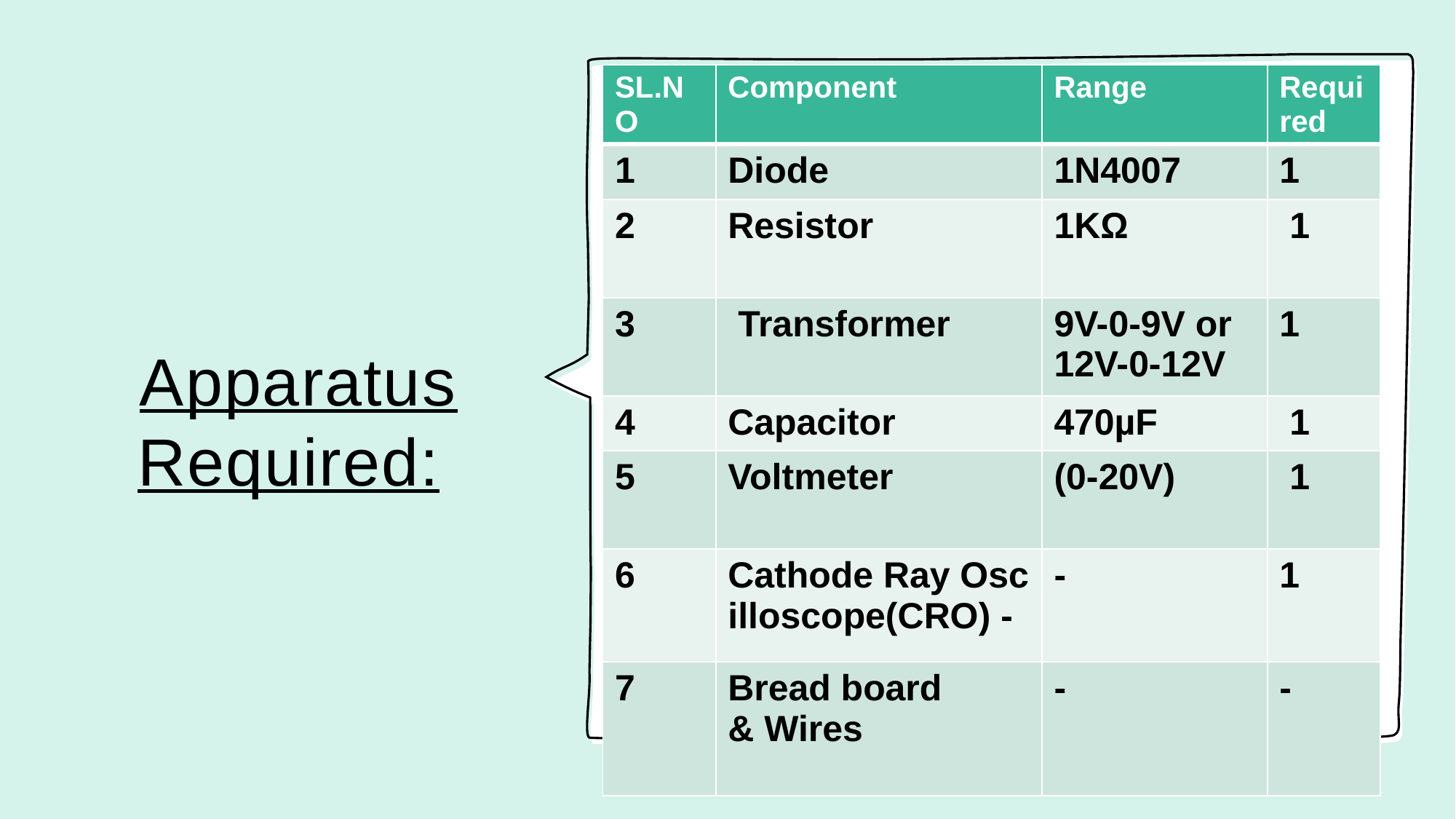

| SL.NO | Component | Range | Required |
| --- | --- | --- | --- |
| 1 | Diode | 1N4007 | 1 |
| 2 | Resistor | 1KΩ | 1 |
| 3 | Transformer | 9V-0-9V or 12V-0-12V | 1 |
| 4 | Capacitor | 470µF | 1 |
| 5 | Voltmeter | (0-20V) | 1 |
| 6 | Cathode Ray Oscilloscope(CRO) - | - | 1 |
| 7 | Bread board & Wires | - | - |
# Apparatus Required: